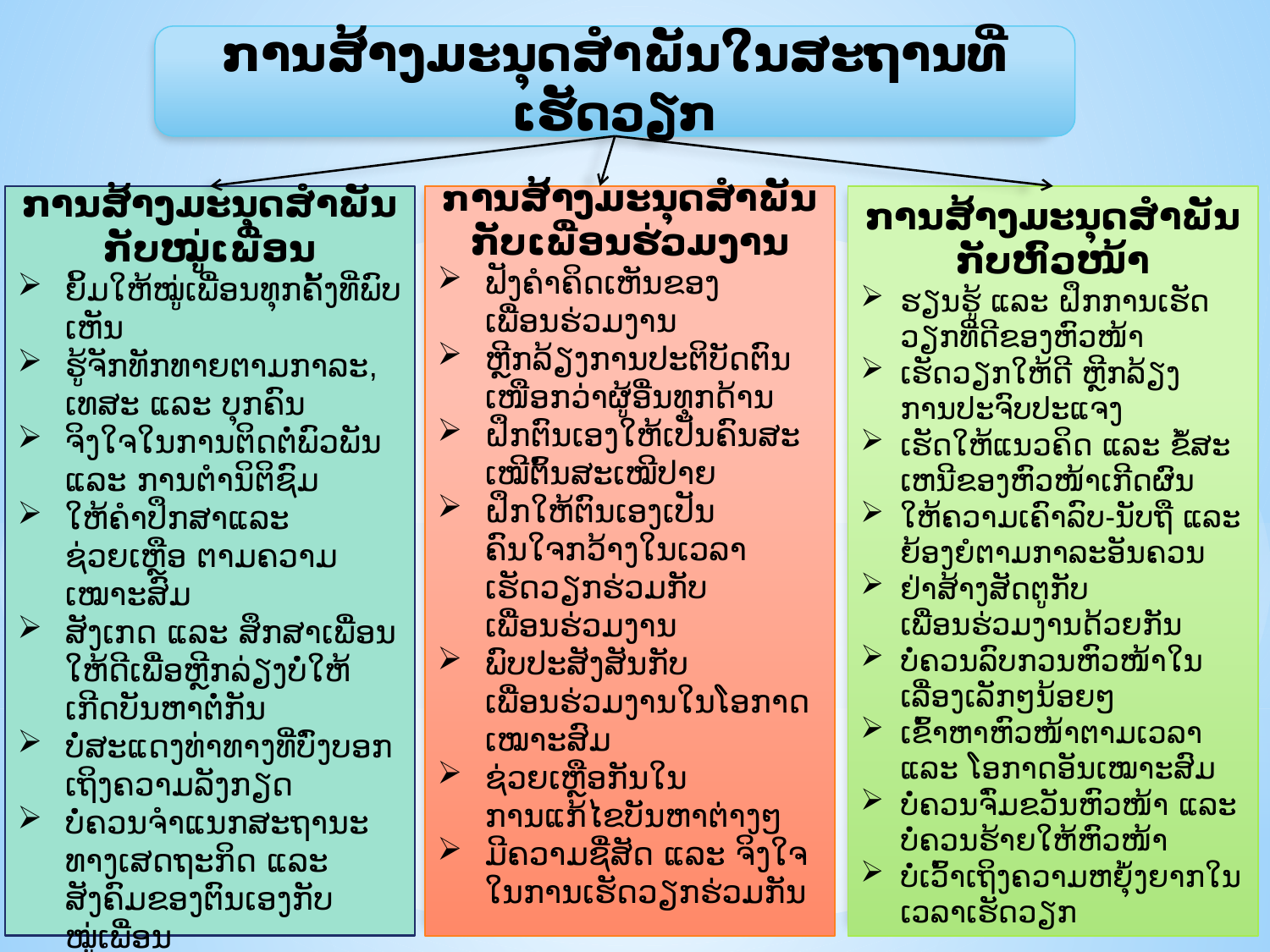

ການສ້າງມະນຸດສຳພັນໃນສະຖານທີ່ເຮັດວຽກ

ການສ້າງມະນຸດສຳພັນ
ກັບໝູ່ເພື່ອນ
ຍິ້ມໃຫ້ໝູ່ເພື່ອນທຸກຄັ້ງທີ່ພົບເຫັນ
ຮູ້ຈັກທັກທາຍຕາມກາລະ, ເທສະ ແລະ ບຸກຄົນ
ຈິງໃຈໃນການຕິດຕໍ່ພົວພັນ ແລະ ການຕຳນິຕິຊົມ
ໃຫ້ຄຳປຶກສາແລະຊ່ວຍເຫຼືອ ຕາມຄວາມເໝາະສົມ
ສັງເກດ ແລະ ສຶກສາເພື່ອນໃຫ້ດີເພື່ອຫຼີກລ່ຽງບໍ່ໃຫ້ເກີດບັນຫາຕໍ່ກັນ
ບໍ່ສະແດງທ່າທາງທີ່ບົ່ງບອກເຖິງຄວາມລັງກຽດ
ບໍ່ຄວນຈຳແນກສະຖານະທາງເສດຖະກິດ ແລະ ສັງຄົມຂອງຕົນເອງກັບໝູ່ເພື່ອນ

ການສ້າງມະນຸດສຳພັນກັບເພື່ອນຮ່ວມງານ
ຟັງຄຳຄິດເຫັນຂອງເພື່ອນຮ່ວມງານ
ຫຼີກລ້ຽງການປະຕິບັດຕົນ   ເໜືອກວ່າຜູ້ອື່ນທຸກດ້ານ
ຝຶກຕົນເອງໃຫ້ເປັນຄົນສະ  ເໝີຕົ້ນສະເໝີປາຍ
ຝຶກໃຫ້ຕົນເອງເປັນຄົນໃຈກວ້າງໃນເວລາເຮັດວຽກຮ່ວມກັບເພື່ອນຮ່ວມງານ
ພົບປະສັງສັນກັບເພື່ອນຮ່ວມງານໃນໂອກາດເໝາະສົມ
ຊ່ວຍເຫຼືອກັນໃນການແກ້ໄຂບັນຫາຕ່າງໆ
ມີຄວາມຊື່ສັດ ແລະ ຈິງໃຈໃນການເຮັດວຽກຮ່ວມກັນ

ການສ້າງມະນຸດສຳພັນ
ກັບຫົວໜ້າ
ຮຽນຮູ້ ແລະ ຝຶກການເຮັດວຽກທີ່ດີຂອງຫົວໜ້າ
ເຮັດວຽກໃຫ້ດີ ຫຼີກລ້ຽງການປະຈົບປະແຈງ
ເຮັດໃຫ້ແນວຄິດ ແລະ ຂໍ້ສະເຫນີຂອງຫົວໜ້າເກີດຜົນ
ໃຫ້ຄວາມເຄົາລົບ-ນັບຖື ແລະ ຍ້ອງຍໍຕາມກາລະອັນຄວນ
ຢ່າສ້າງສັດຕູກັບເພື່ອນຮ່ວມງານດ້ວຍກັນ
ບໍ່ຄວນລົບກວນຫົວໜ້າໃນເລື່ອງເລັກໆນ້ອຍໆ
ເຂົ້າຫາຫົວໜ້າຕາມເວລາ ແລະ ໂອກາດອັນເໝາະສົມ
ບໍ່ຄວນຈົ່ມຂວັນຫົວໜ້າ ແລະ ບໍ່ຄວນຮ້າຍໃຫ້ຫົວໜ້າ
ບໍ່ເວົ້າເຖິງຄວາມຫຍຸ່້ງຍາກໃນເວລາເຮັດວຽກ